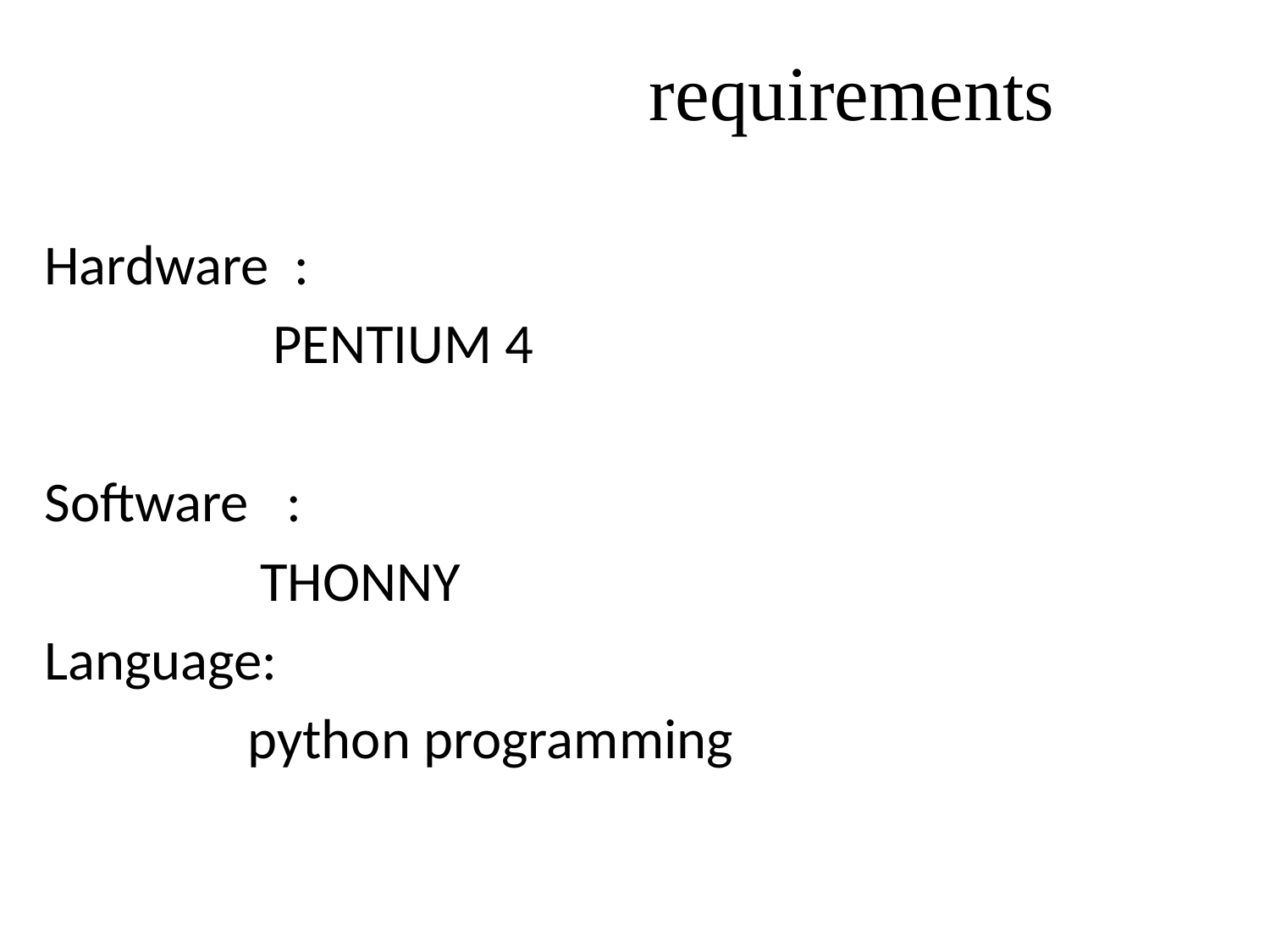

# requirements
Hardware  :
                  PENTIUM 4

Software   :
                 THONNY
Language:
                python programming